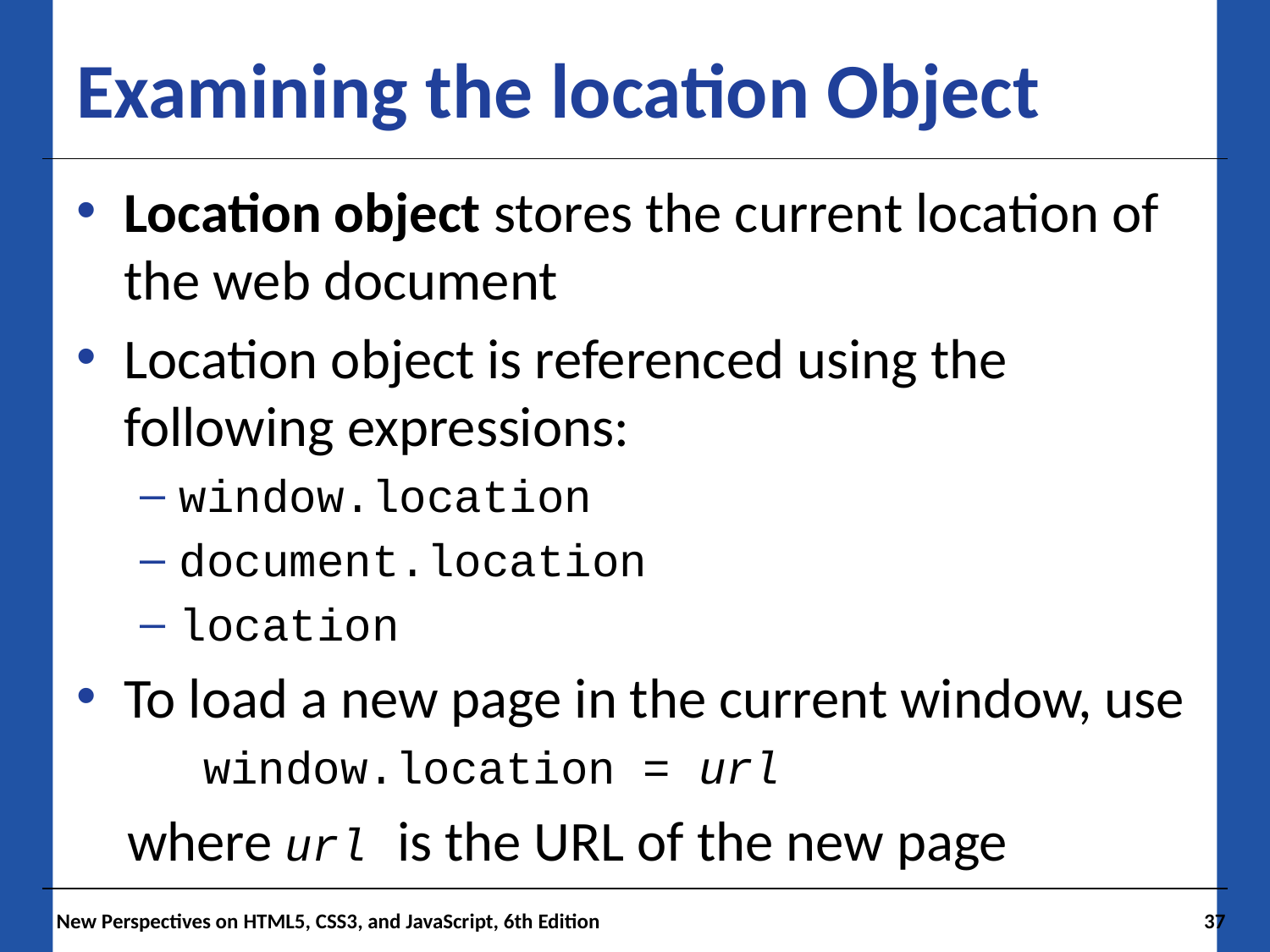

# Examining the location Object
Location object stores the current location of the web document
Location object is referenced using the following expressions:
window.location
document.location
location
To load a new page in the current window, use
	window.location = url
    where url is the URL of the new page

         New Perspectives on HTML5, CSS3, and JavaScript, 6th Edition
37